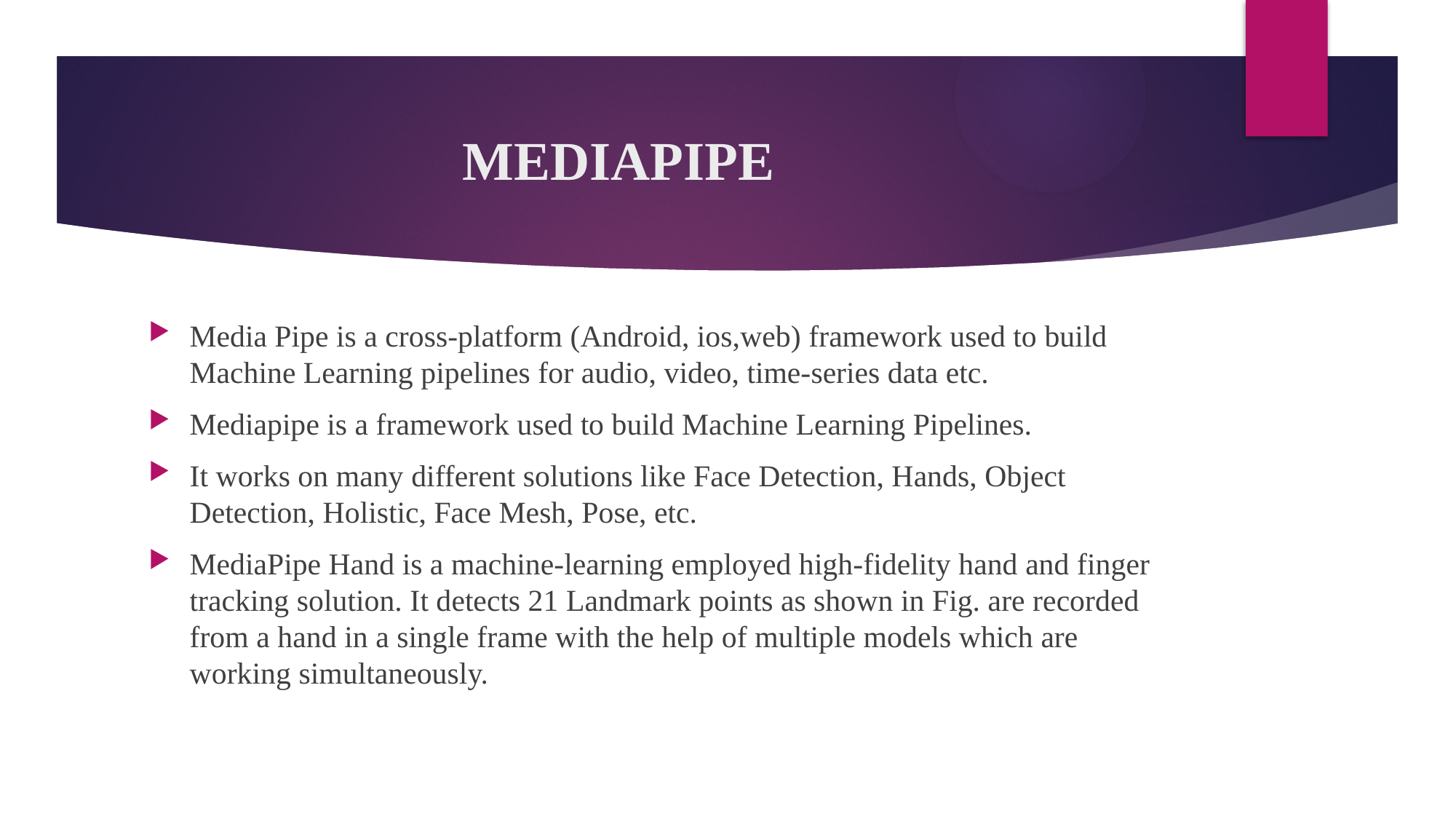

# MEDIAPIPE
Media Pipe is a cross-platform (Android, ios,web) framework used to build Machine Learning pipelines for audio, video, time-series data etc.
Mediapipe is a framework used to build Machine Learning Pipelines.
It works on many different solutions like Face Detection, Hands, Object Detection, Holistic, Face Mesh, Pose, etc.
MediaPipe Hand is a machine-learning employed high-fidelity hand and finger tracking solution. It detects 21 Landmark points as shown in Fig. are recorded from a hand in a single frame with the help of multiple models which are working simultaneously.